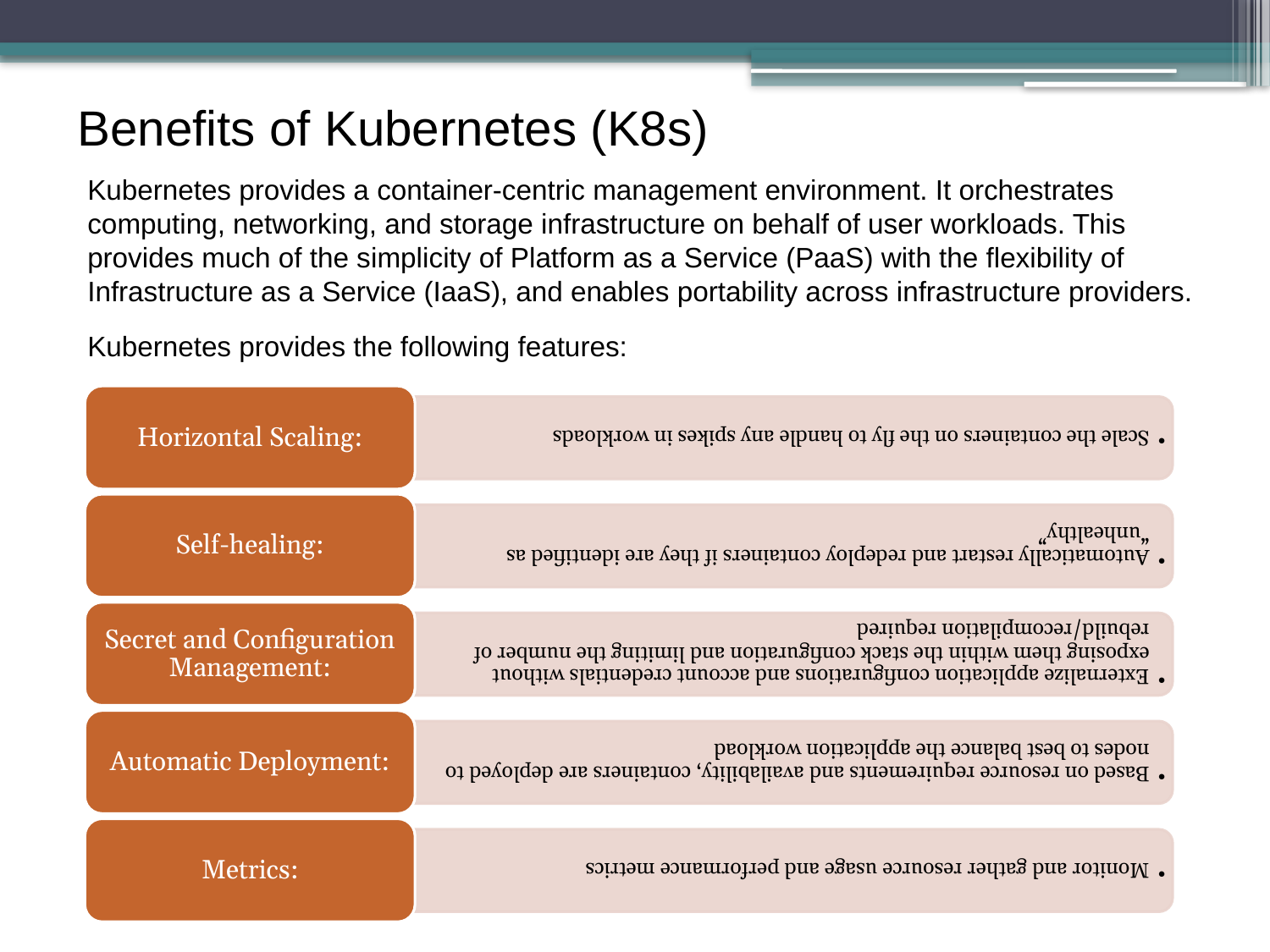

# Benefits of Kubernetes (K8s)
Kubernetes provides a container-centric management environment. It orchestrates computing, networking, and storage infrastructure on behalf of user workloads. This provides much of the simplicity of Platform as a Service (PaaS) with the flexibility of Infrastructure as a Service (IaaS), and enables portability across infrastructure providers.
Kubernetes provides the following features:

Scale the containers on the fly to handle any spikes in workloads
Horizontal Scaling:
Automatically restart and redeploy containers if they are identified as “unhealthy”
Self-healing:
Externalize application configurations and account credentials without exposing them within the stack configuration and limiting the number of rebuild/recompilation required
Secret and Configuration Management:
Based on resource requirements and availability, containers are deployed to nodes to best balance the application workload
Automatic Deployment:
Monitor and gather resource usage and performance metrics
Metrics: